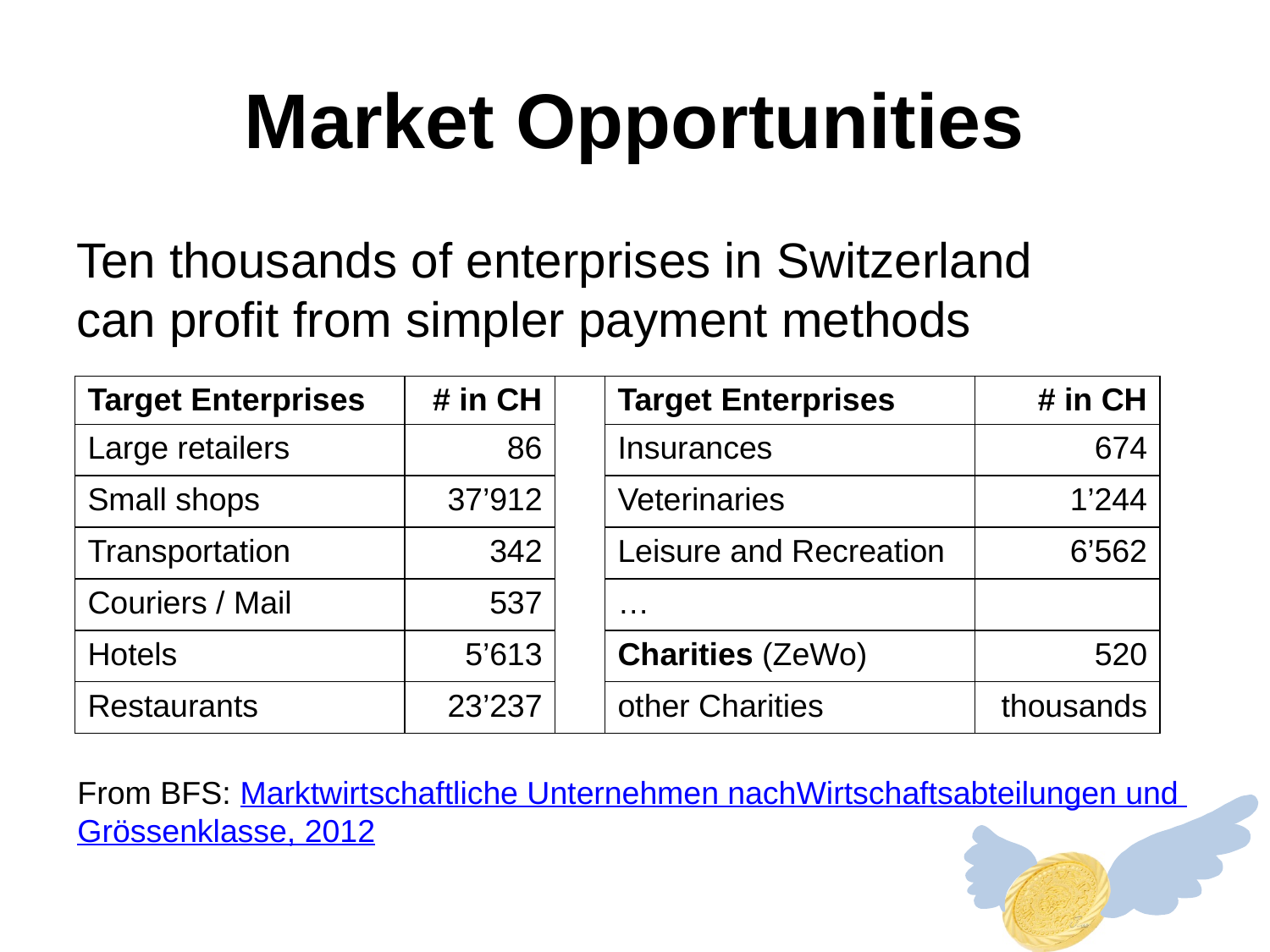

# Market Opportunities
Ten thousands of enterprises in Switzerland
can profit from simpler payment methods
| Target Enterprises | # in CH |  | Target Enterprises | # in CH |
| --- | --- | --- | --- | --- |
| Large retailers | 86 |  | Insurances | 674 |
| Small shops | 37’912 |  | Veterinaries | 1’244 |
| Transportation | 342 |  | Leisure and Recreation | 6’562 |
| Couriers / Mail | 537 |  | … |  |
| Hotels | 5’613 |  | Charities (ZeWo) | 520 |
| Restaurants | 23’237 |  | other Charities | thousands |
From BFS: Marktwirtschaftliche Unternehmen nach
Wirtschaftsabteilungen und Grössenklasse, 2012